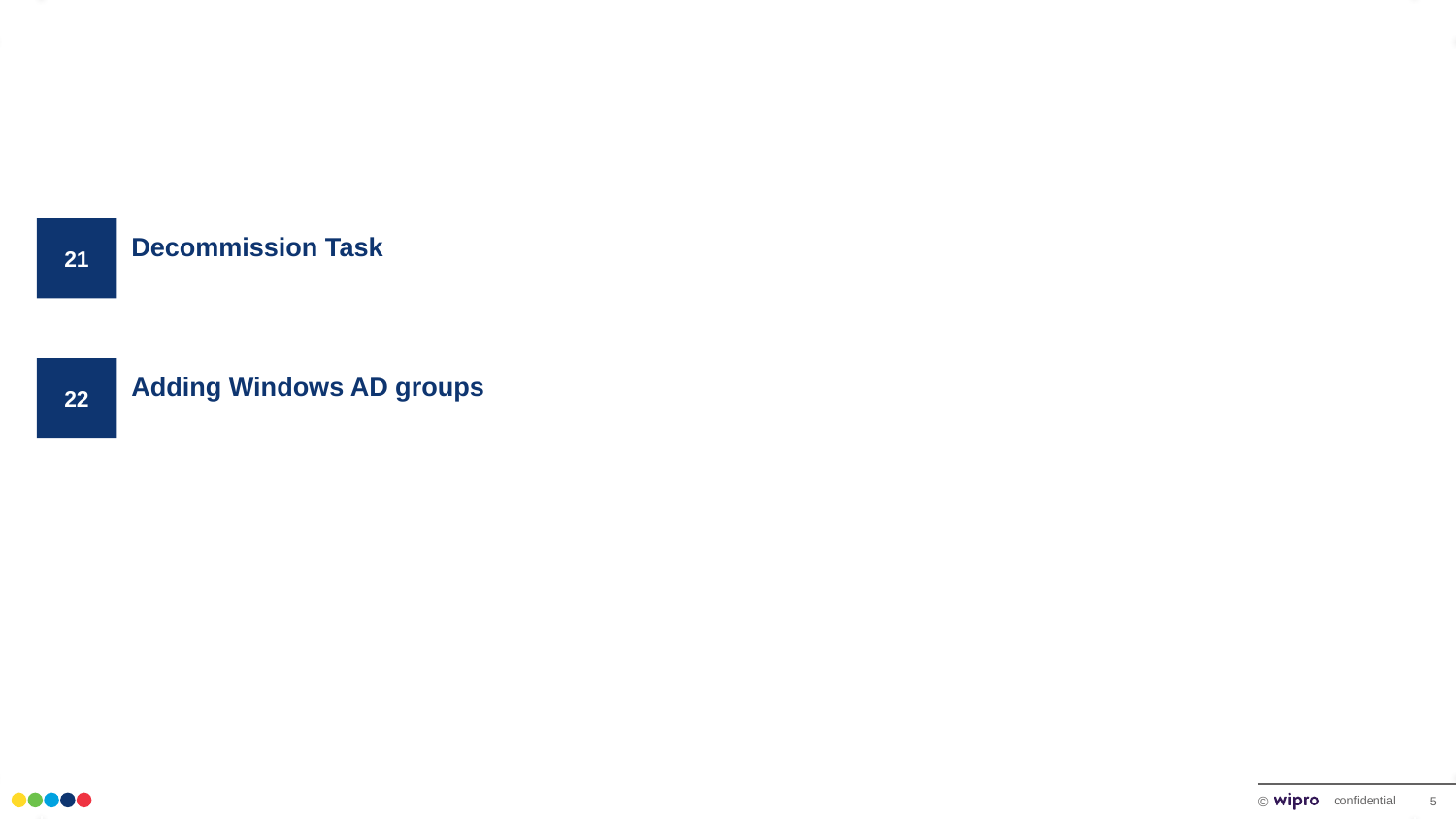

21
Decommission Task
22
Adding Windows AD groups